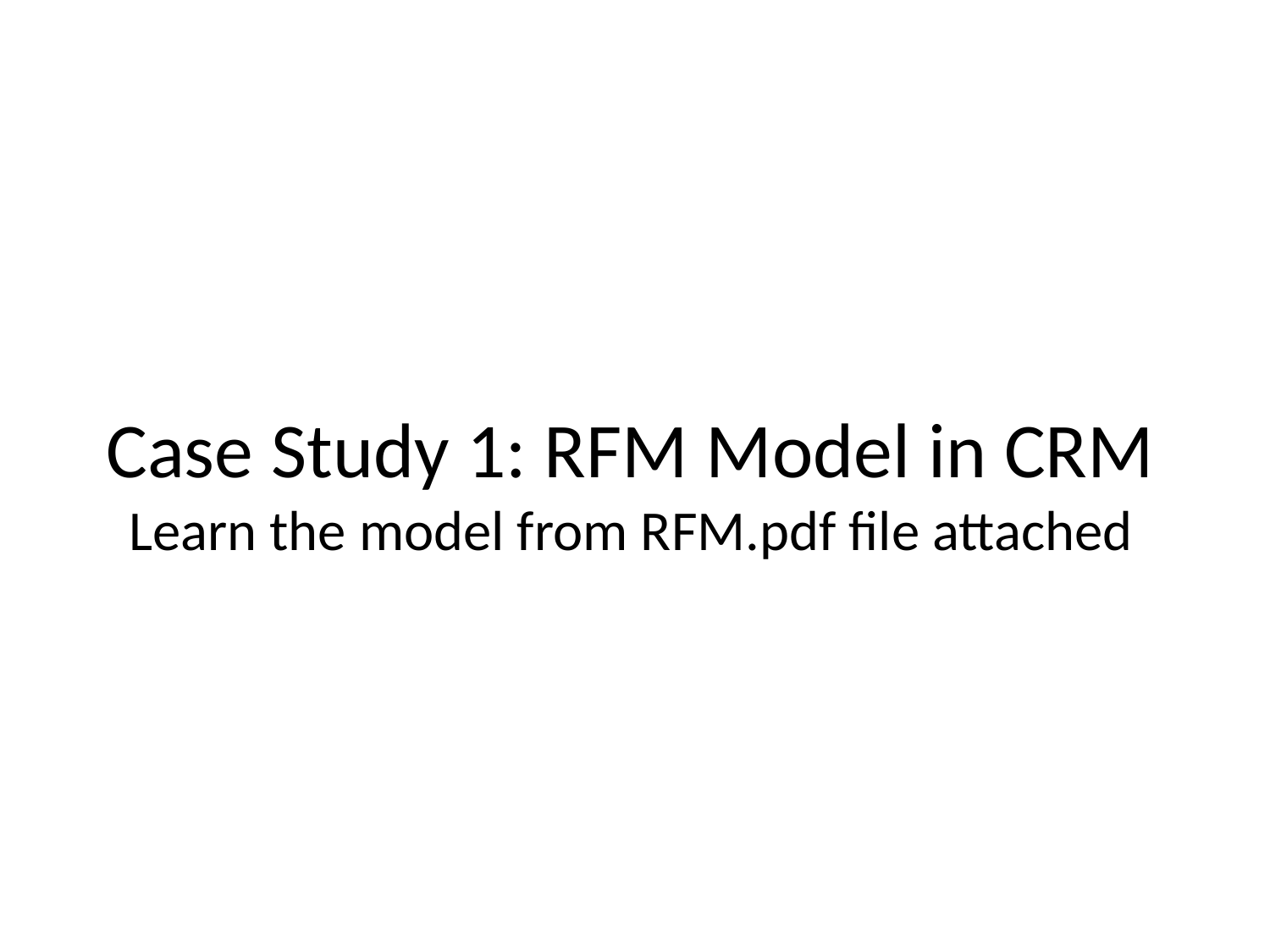

# Case Study 1: RFM Model in CRM Learn the model from RFM.pdf file attached